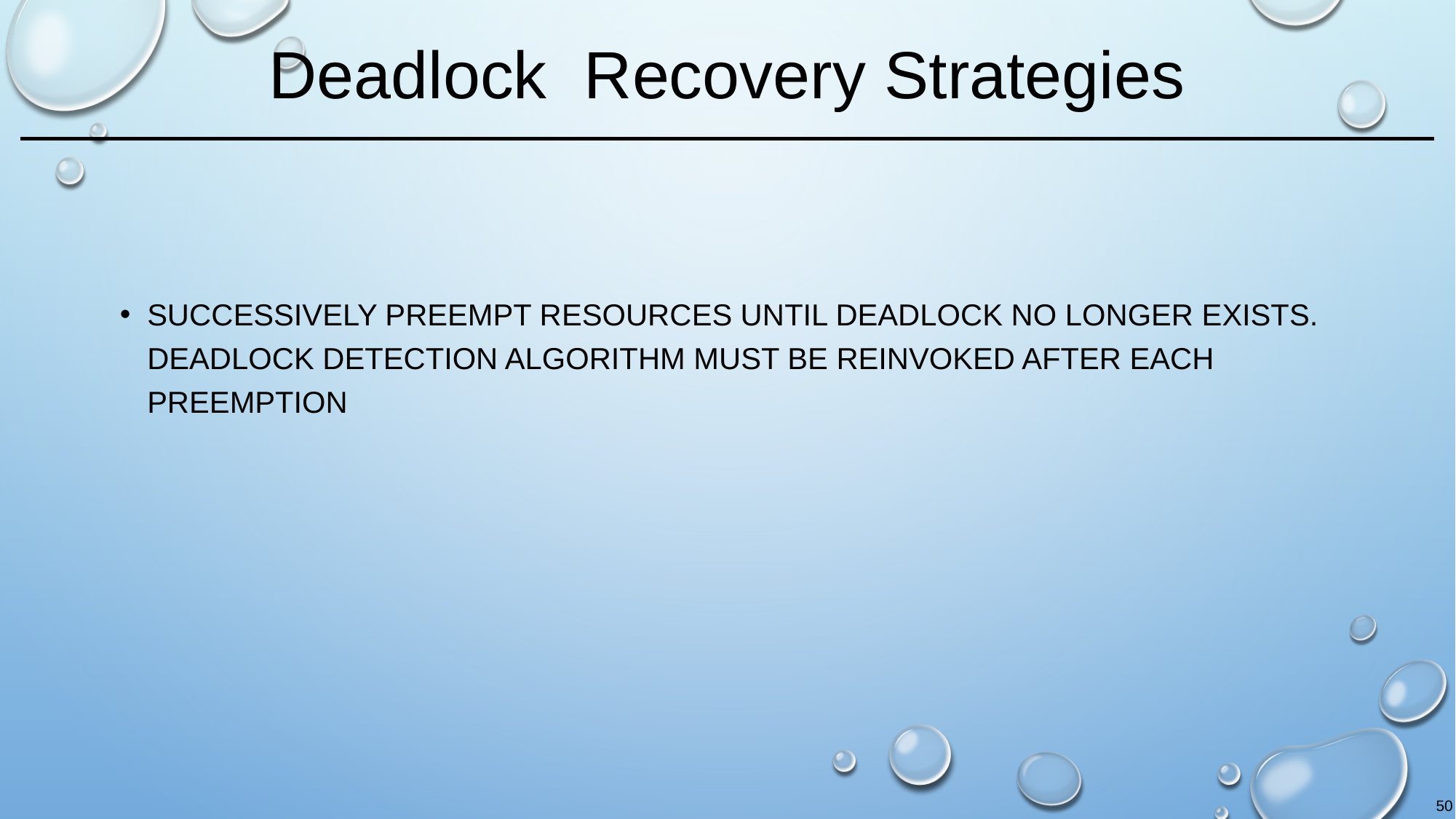

# Deadlock  Recovery Strategies
Successively preempt resources until deadlock no longer exists. Deadlock detection algorithm must be reinvoked after each preemption
50